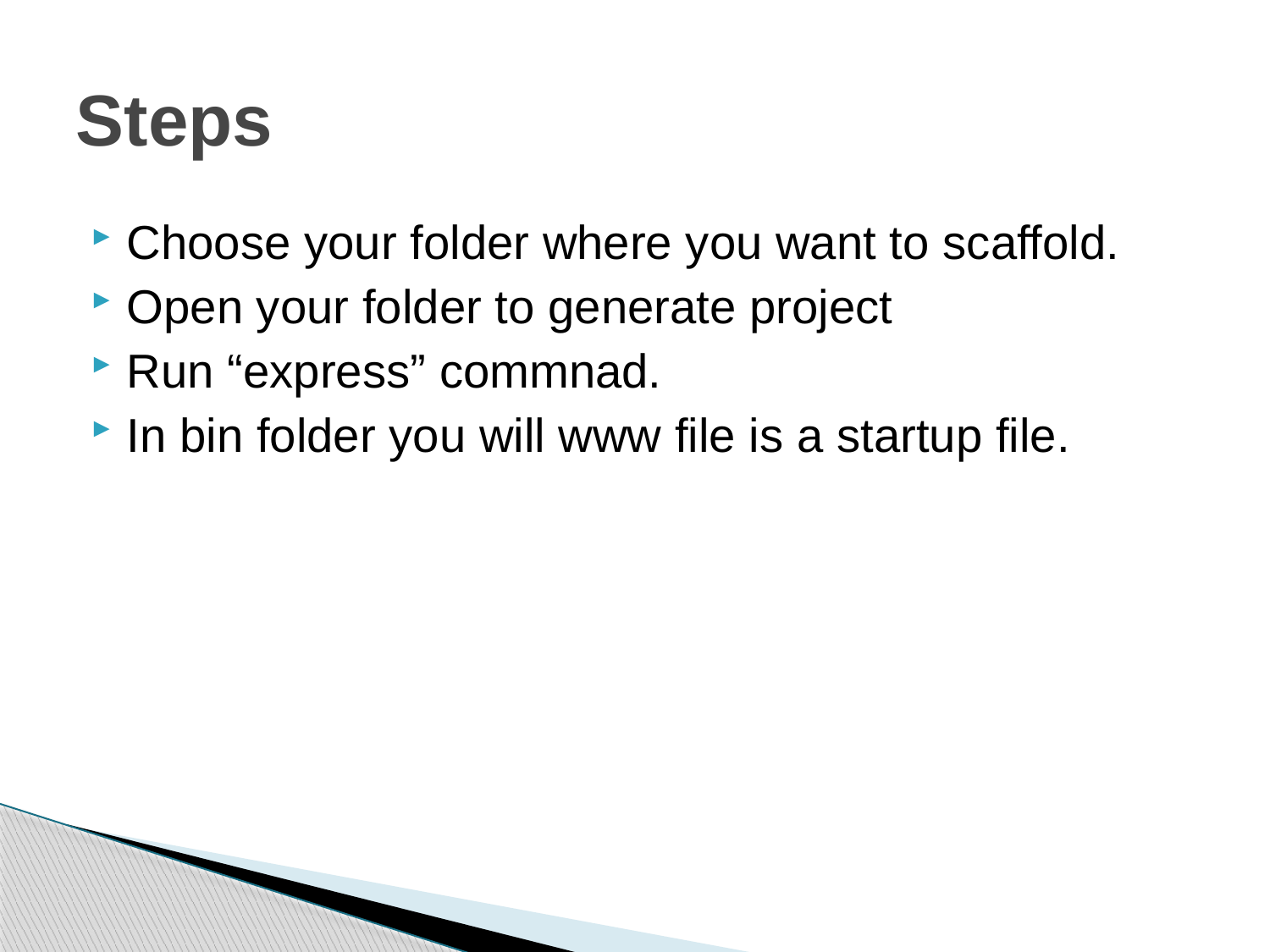

# Steps
Choose your folder where you want to scaffold.
Open your folder to generate project
Run “express” commnad.
In bin folder you will www file is a startup file.